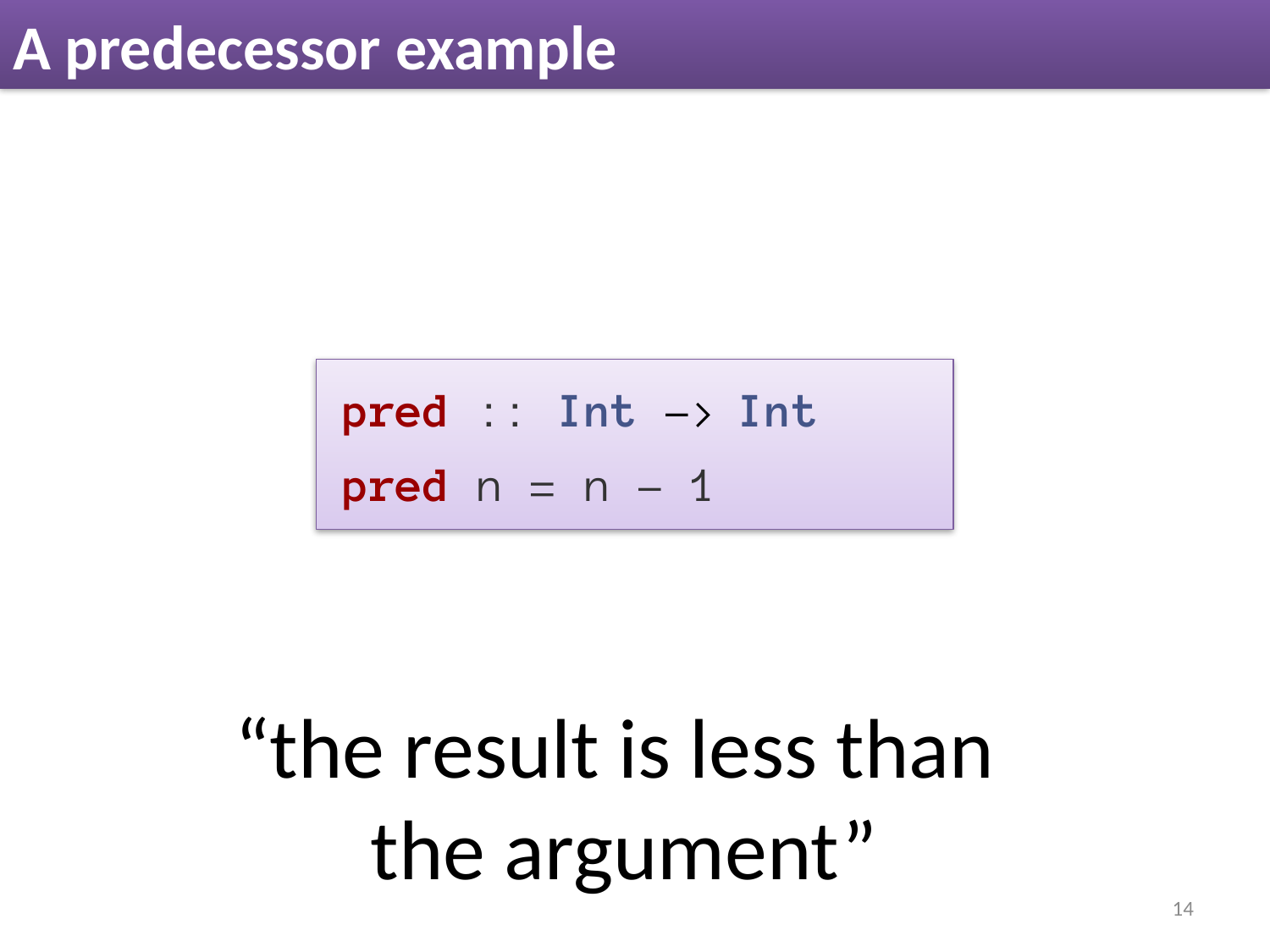

# A predecessor example
 pred :: Int -> Int
 pred n = n - 1
“the result is less than
the argument”
14